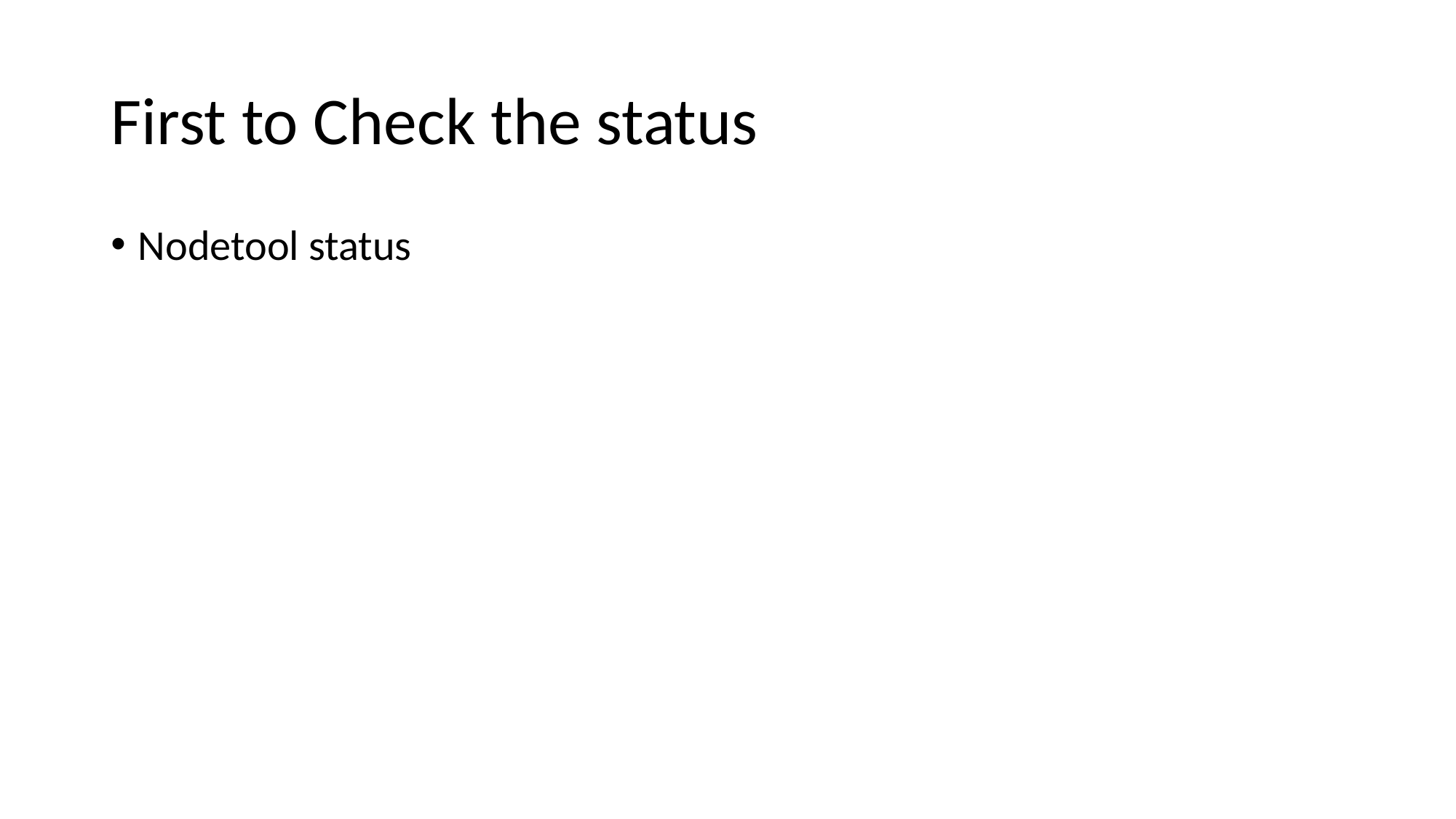

# First to Check the status
Nodetool status